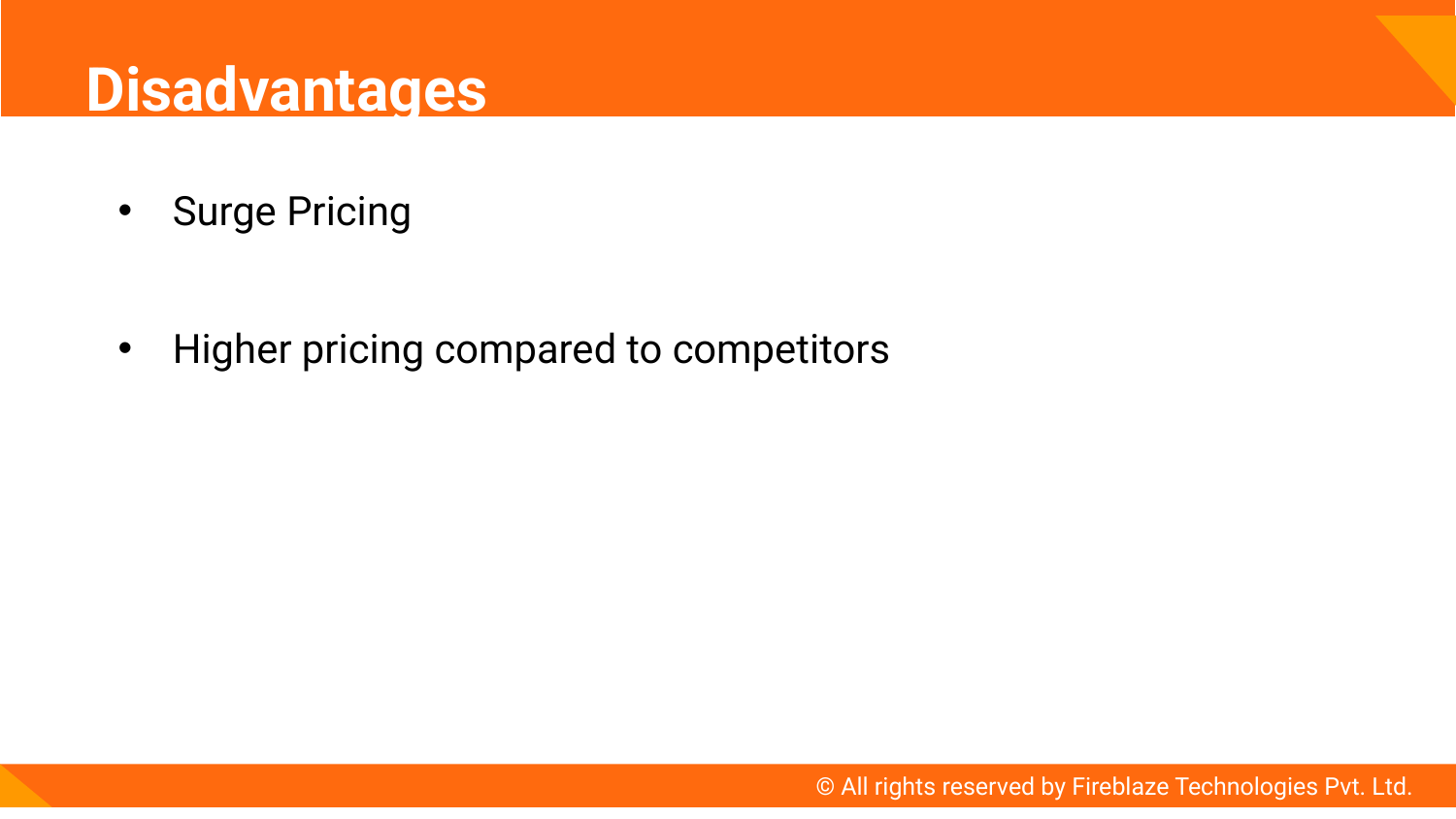

# Disadvantages

Surge Pricing
Higher pricing compared to competitors

© All rights reserved by Fireblaze Technologies Pvt. Ltd.